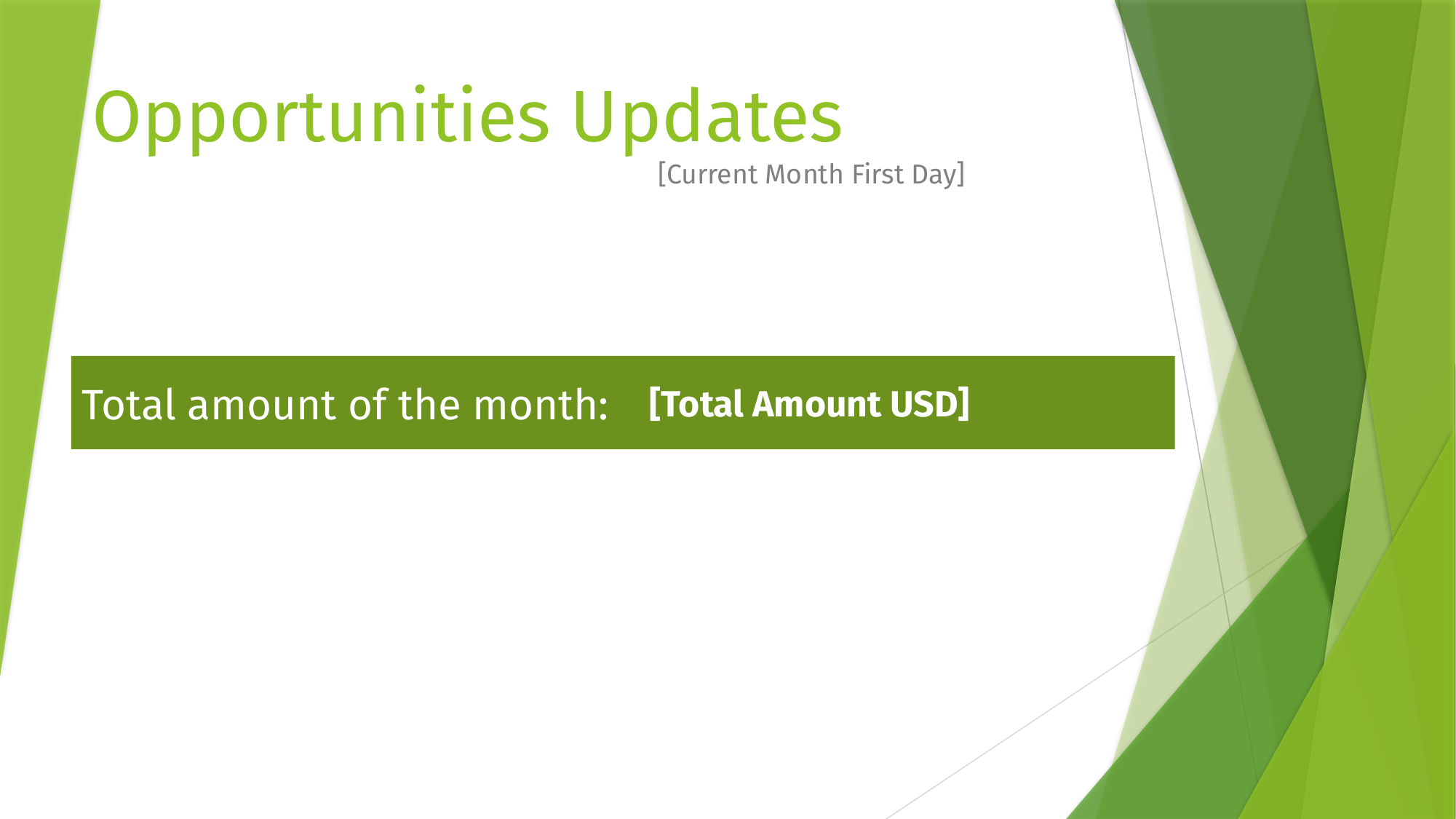

# Opportunities Updates
[Current Month First Day]
Total amount of the month:
[Total Amount USD]